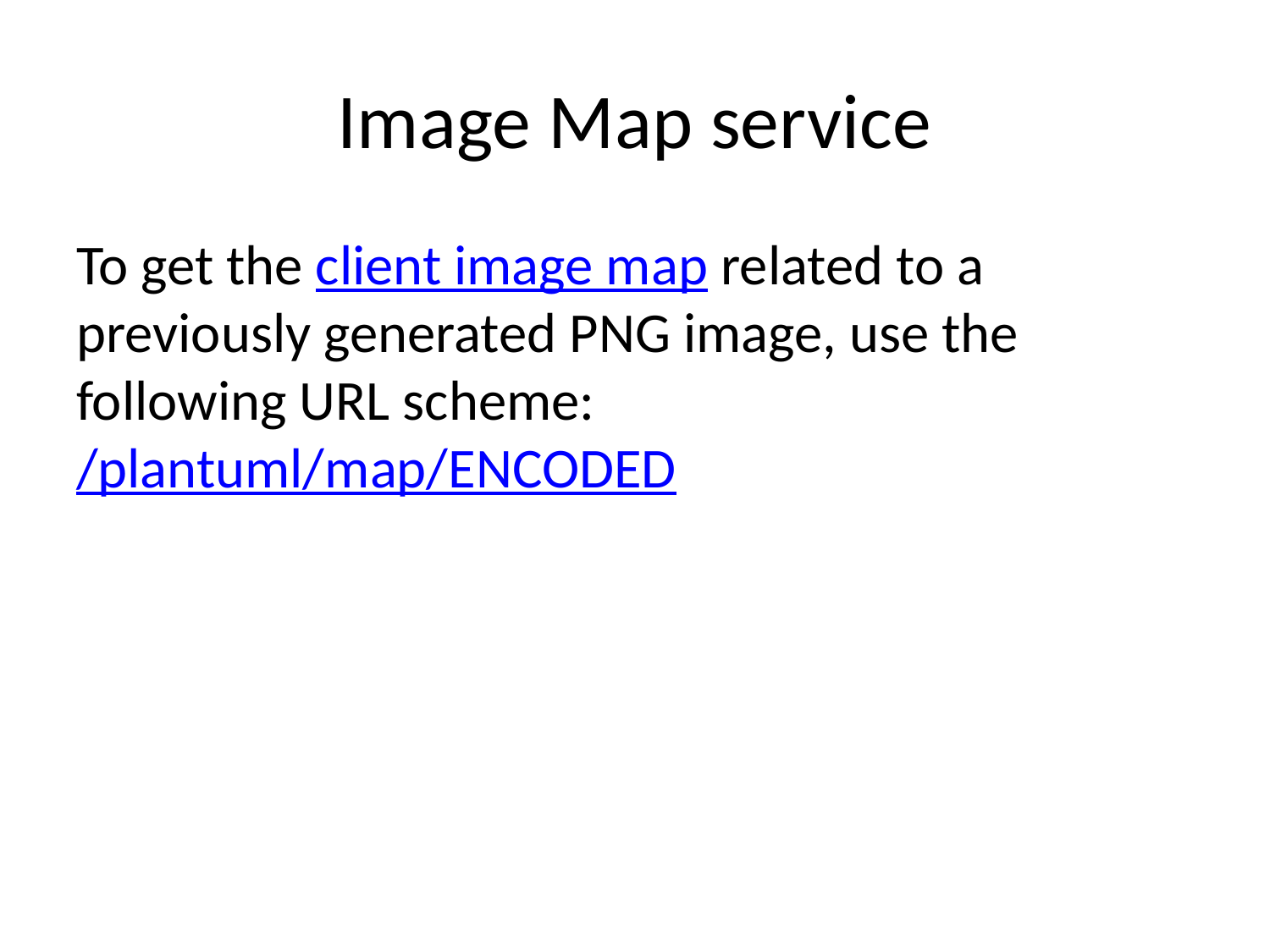

# Image Map service
To get the client image map related to a previously generated PNG image, use the following URL scheme: /plantuml/map/ENCODED